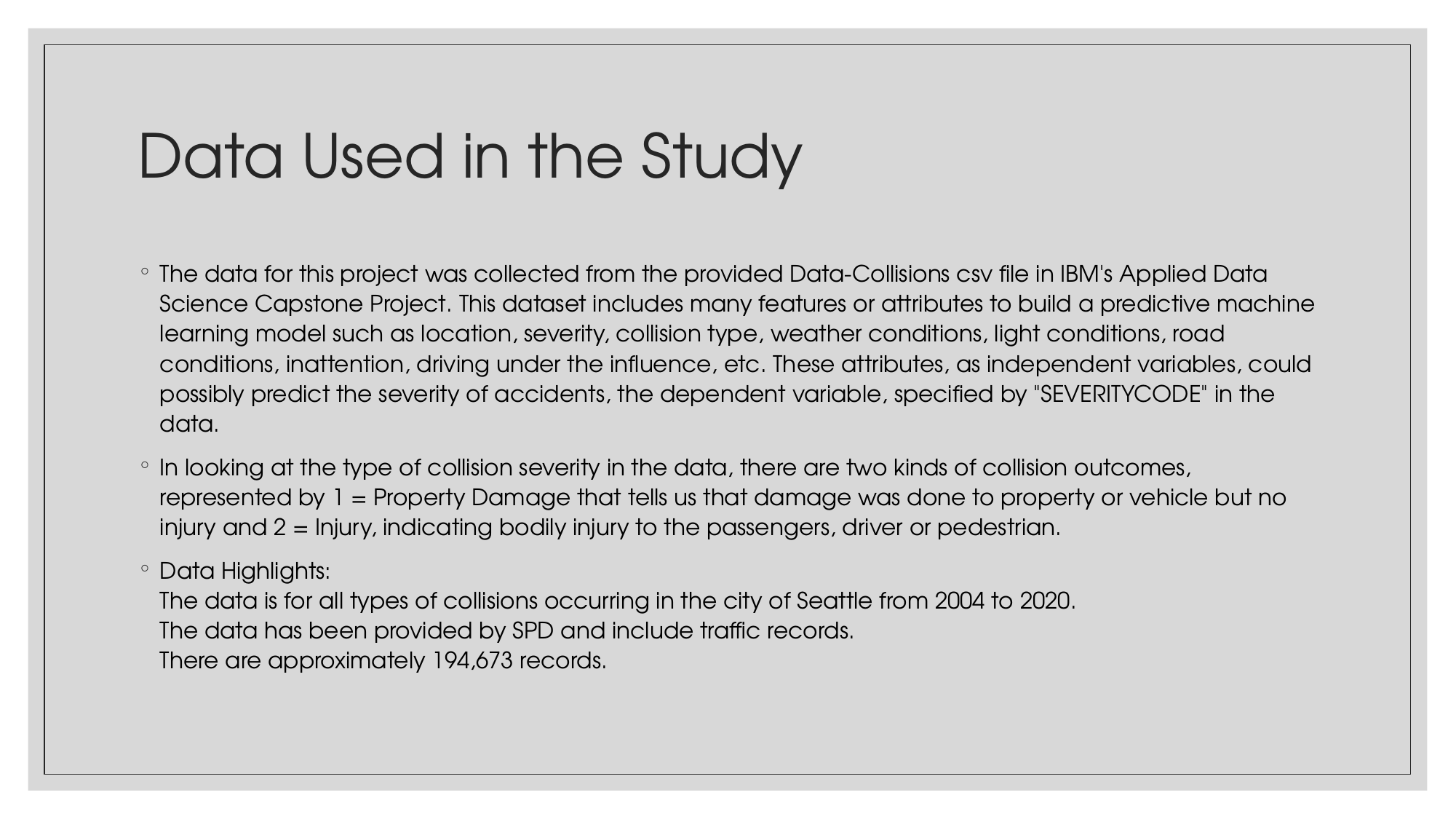

# Data Used in the Study
The data for this project was collected from the provided Data-Collisions csv file in IBM's Applied Data Science Capstone Project. This dataset includes many features or attributes to build a predictive machine learning model such as location, severity, collision type, weather conditions, light conditions, road conditions, inattention, driving under the influence, etc. These attributes, as independent variables, could possibly predict the severity of accidents, the dependent variable, specified by "SEVERITYCODE" in the data.
In looking at the type of collision severity in the data, there are two kinds of collision outcomes, represented by 1 = Property Damage that tells us that damage was done to property or vehicle but no injury and 2 = Injury, indicating bodily injury to the passengers, driver or pedestrian.
Data Highlights:
The data is for all types of collisions occurring in the city of Seattle from 2004 to 2020.
The data has been provided by SPD and include traffic records.
There are approximately 194,673 records.